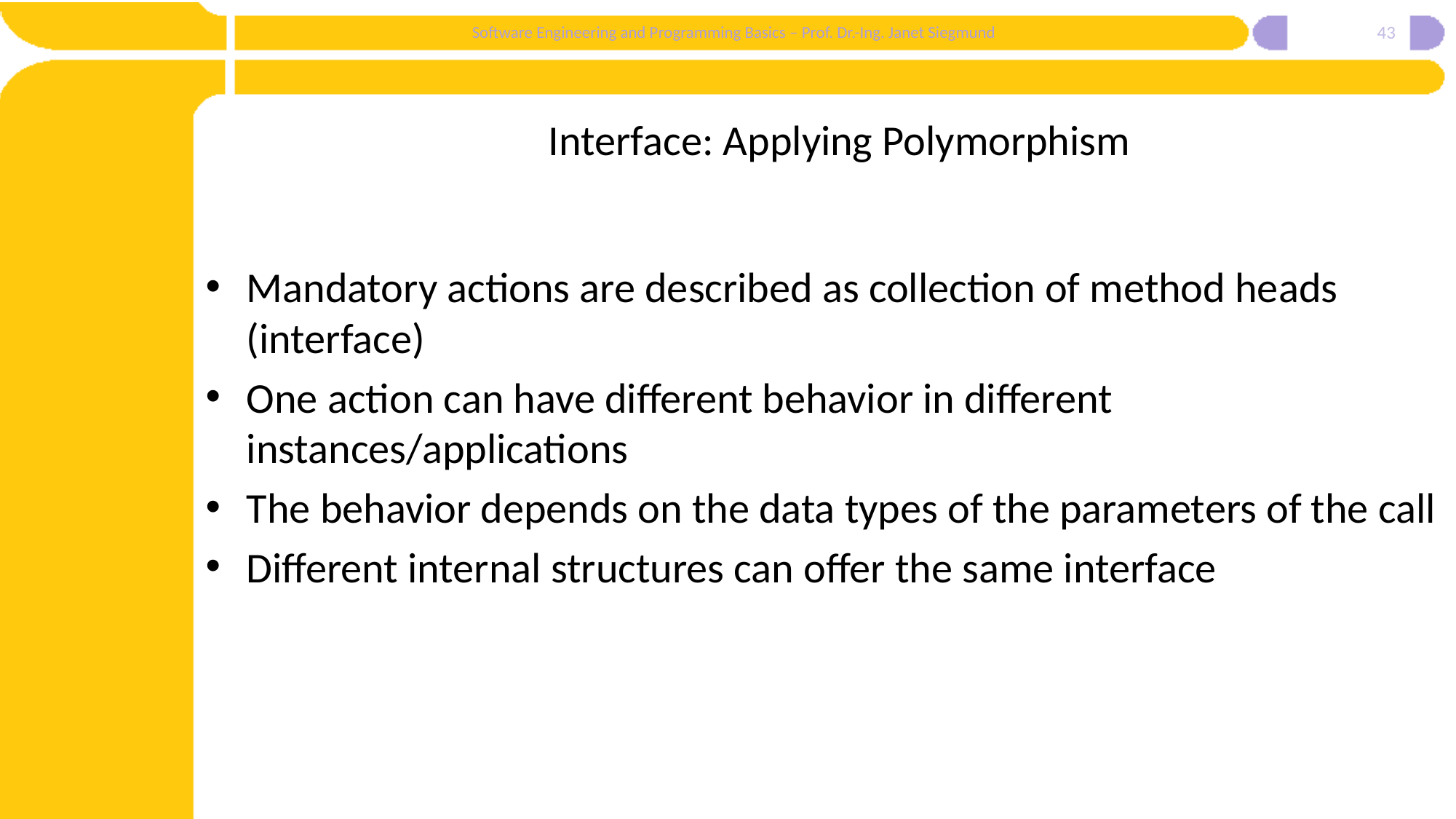

43
# Interface: Applying Polymorphism
Mandatory actions are described as collection of method heads (interface)
One action can have different behavior in different instances/applications
The behavior depends on the data types of the parameters of the call
Different internal structures can offer the same interface